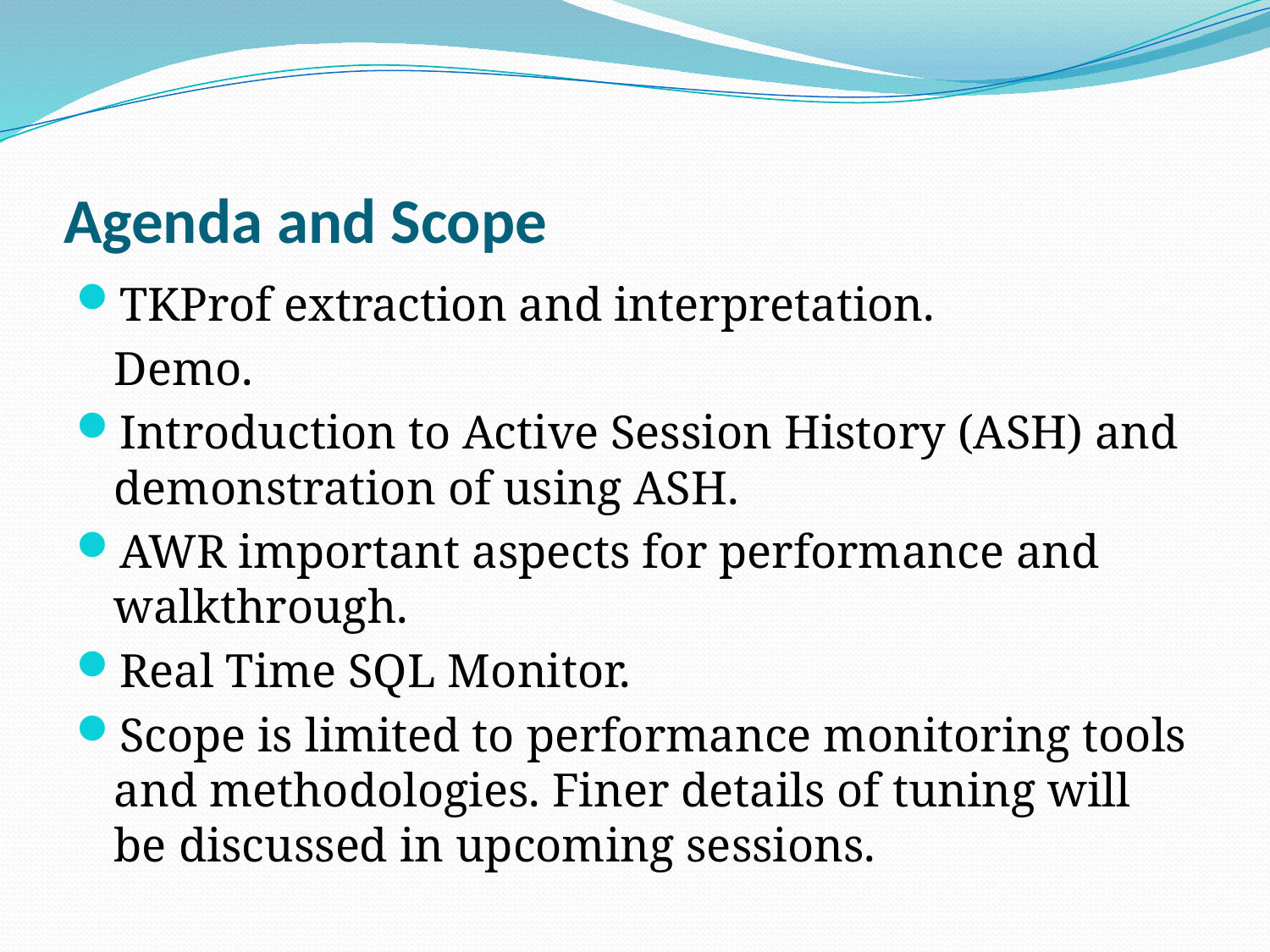

# Agenda and Scope
TKProf extraction and interpretation.
	Demo.
Introduction to Active Session History (ASH) and demonstration of using ASH.
AWR important aspects for performance and walkthrough.
Real Time SQL Monitor.
Scope is limited to performance monitoring tools and methodologies. Finer details of tuning will be discussed in upcoming sessions.